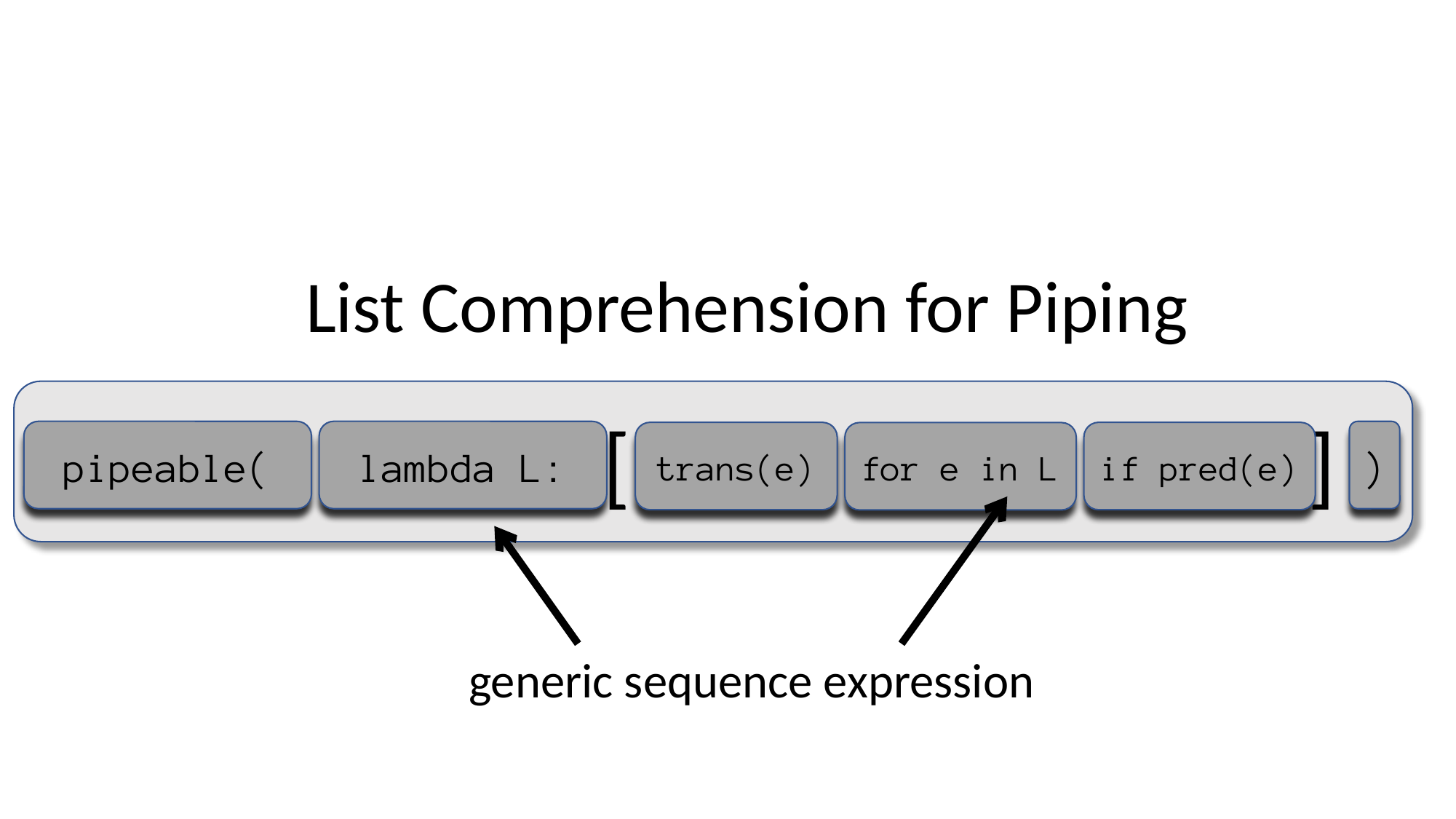

List Comprehension for Piping
                         [                                 ]
pipeable(
lambda L:
)
trans(e)
if pred(e)
for e in L
generic sequence expression